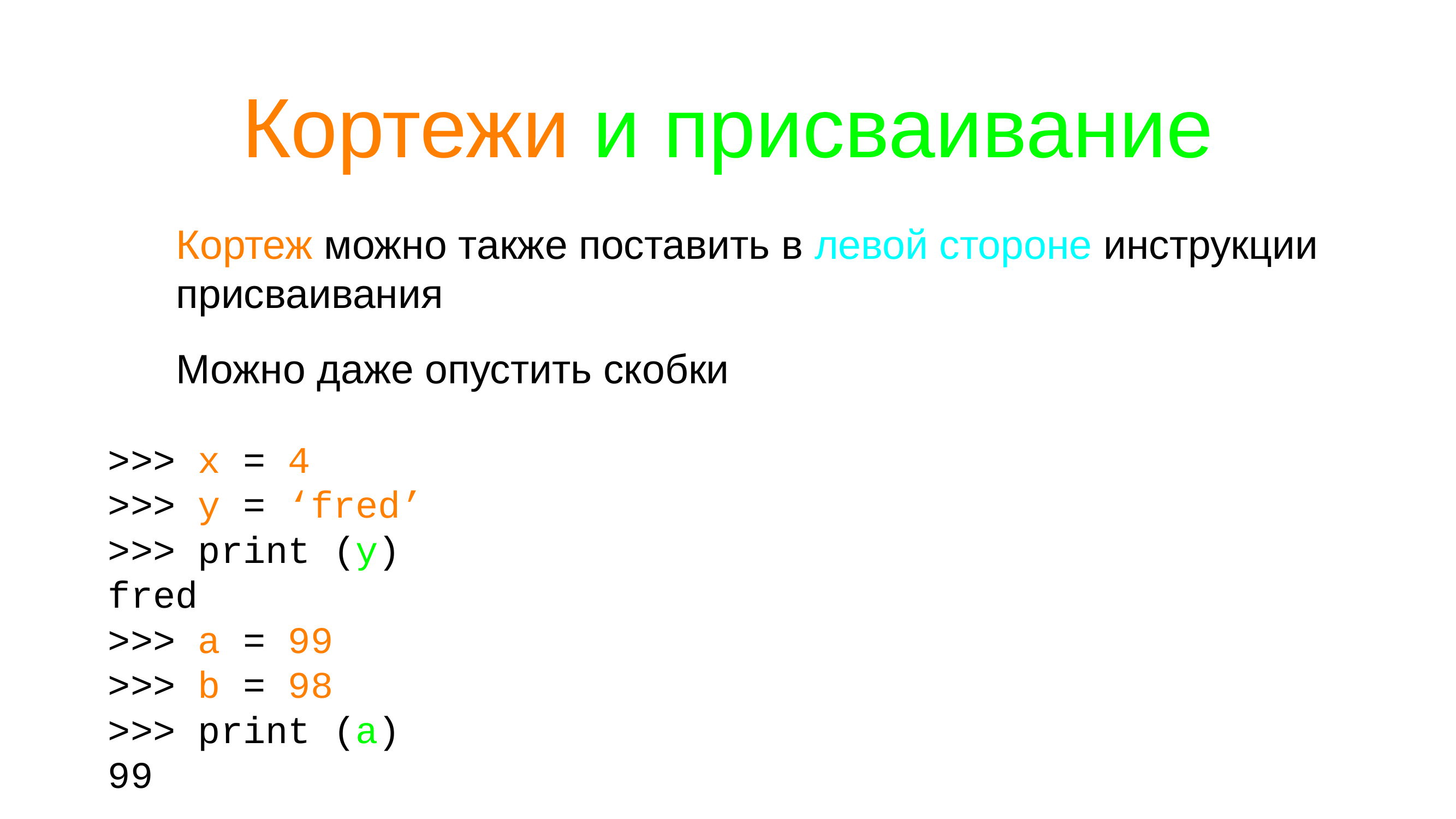

# Кортежи и присваивание
Кортеж можно также поставить в левой стороне инструкции присваивания
Можно даже опустить скобки
>>> x = 4
>>> y = ‘fred’
>>> print (y)
fred
>>> a = 99
>>> b = 98
>>> print (a)
99